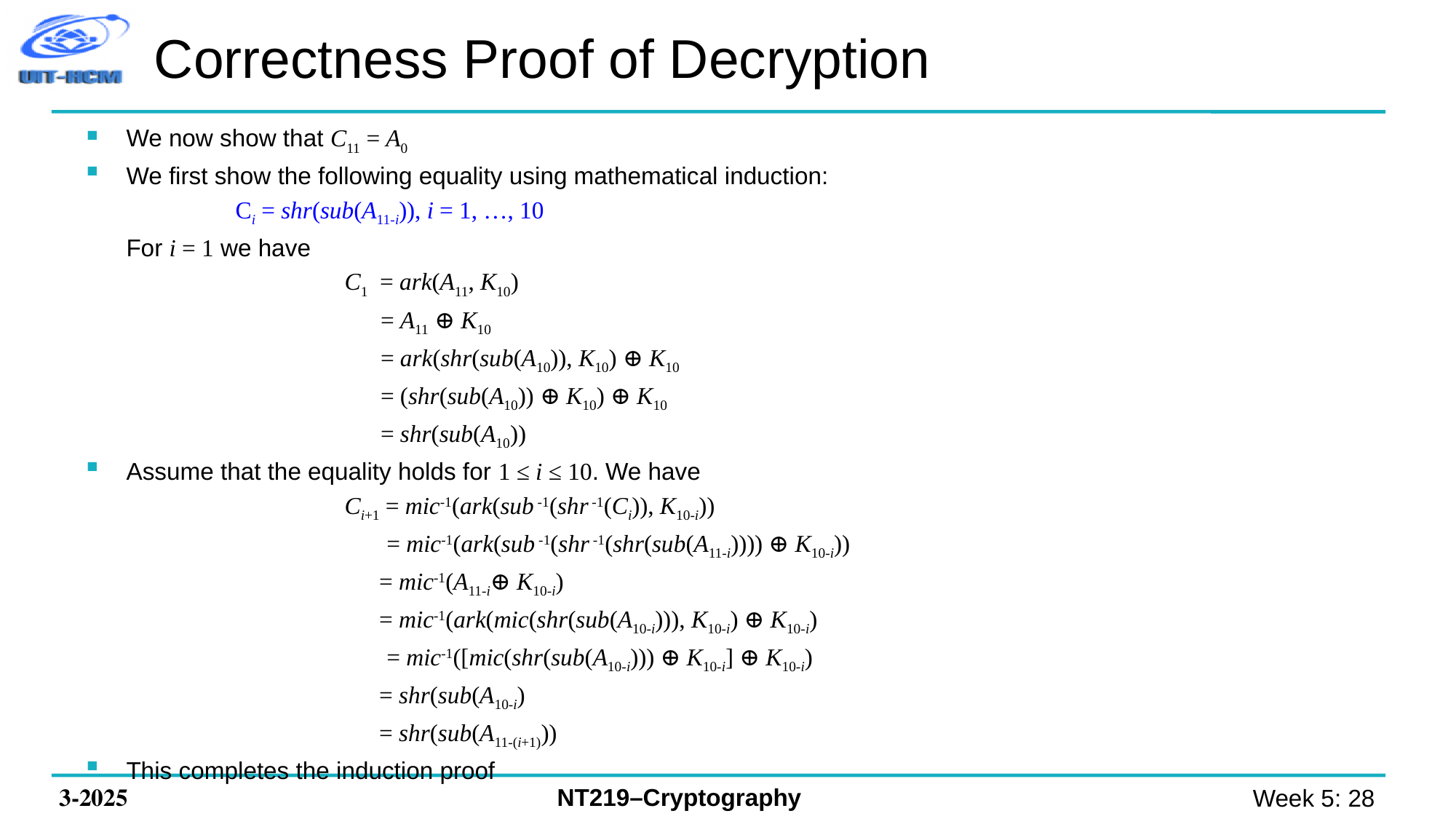

Correctness Proof of Decryption
We now show that C11 = A0
We first show the following equality using mathematical induction:
		Ci = shr(sub(A11-i)), i = 1, …, 10
	For i = 1 we have
			C1  = ark(A11, K10)
			      = A11 ⊕ K10
			      = ark(shr(sub(A10)), K10) ⊕ K10
			      = (shr(sub(A10)) ⊕ K10) ⊕ K10
			      = shr(sub(A10))
Assume that the equality holds for 1 ≤ i ≤ 10. We have
			Ci+1 = mic-1(ark(sub -1(shr -1(Ci)), K10-i))
			       = mic-1(ark(sub -1(shr -1(shr(sub(A11-i)))) ⊕ K10-i))
			          = mic-1(A11-i⊕ K10-i)
			          = mic-1(ark(mic(shr(sub(A10-i))), K10-i) ⊕ K10-i)
			       = mic-1([mic(shr(sub(A10-i))) ⊕ K10-i] ⊕ K10-i)
			          = shr(sub(A10-i)
			          = shr(sub(A11-(i+1)))
This completes the induction proof